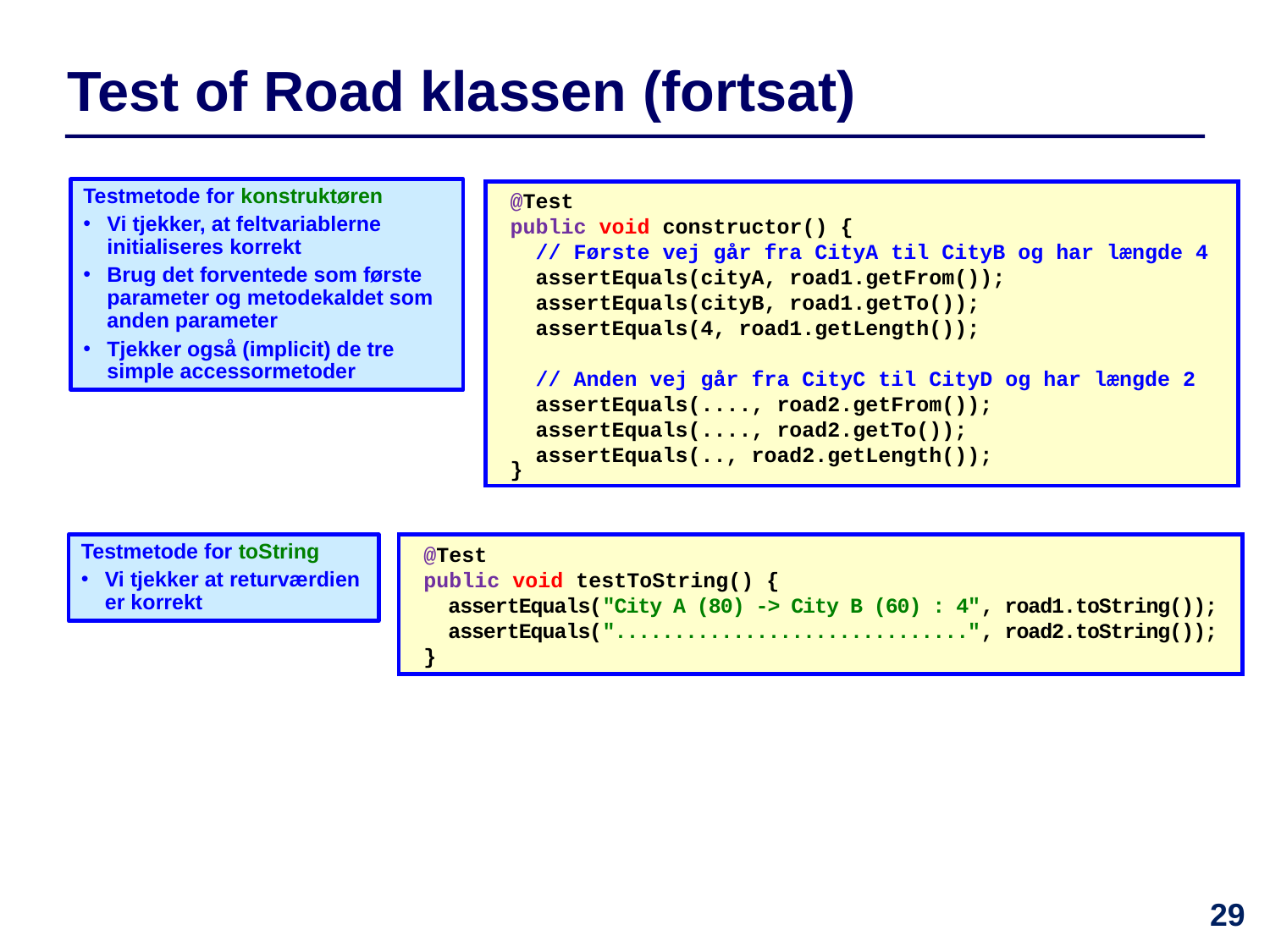

Test of Road klassen (fortsat)
Testmetode for konstruktøren
Vi tjekker, at feltvariablerne initialiseres korrekt
Brug det forventede som første parameter og metodekaldet som anden parameter
Tjekker også (implicit) de tre simple accessormetoder
@Test
public void constructor() {
  // Første vej går fra CityA til CityB og har længde 4
  assertEquals(cityA, road1.getFrom());
  assertEquals(cityB, road1.getTo());
  assertEquals(4, road1.getLength());

  // Anden vej går fra CityC til CityD og har længde 2
  assertEquals(...., road2.getFrom());
  assertEquals(...., road2.getTo());
  assertEquals(.., road2.getLength());
}
Testmetode for toString
Vi tjekker at returværdien
er korrekt
@Test
public void testToString() {
  assertEquals("City A (80) -> City B (60) : 4", road1.toString());
  assertEquals("..............................", road2.toString());
}
29